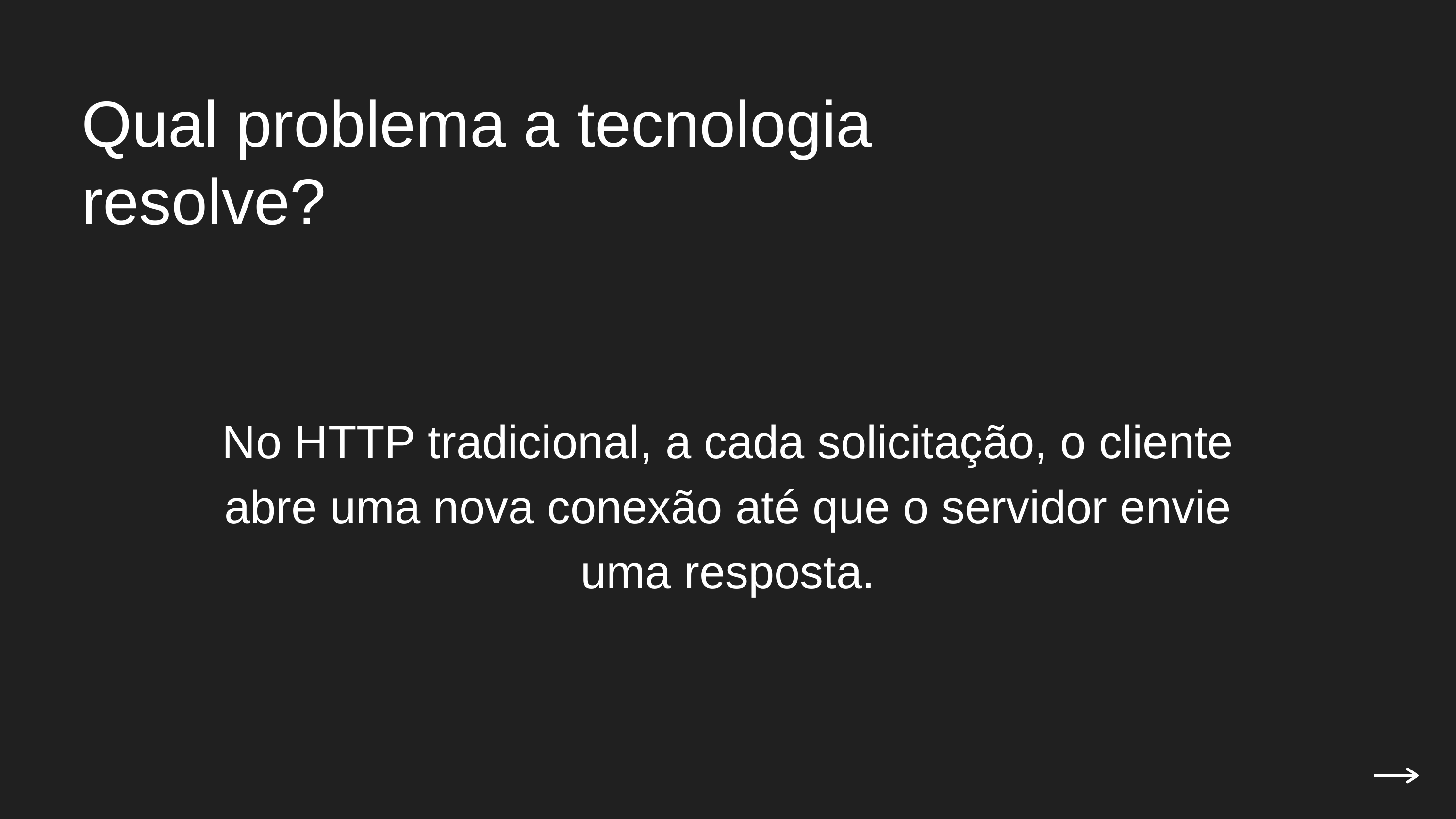

Qual problema a tecnologia resolve?
No HTTP tradicional, a cada solicitação, o cliente abre uma nova conexão até que o servidor envie uma resposta.